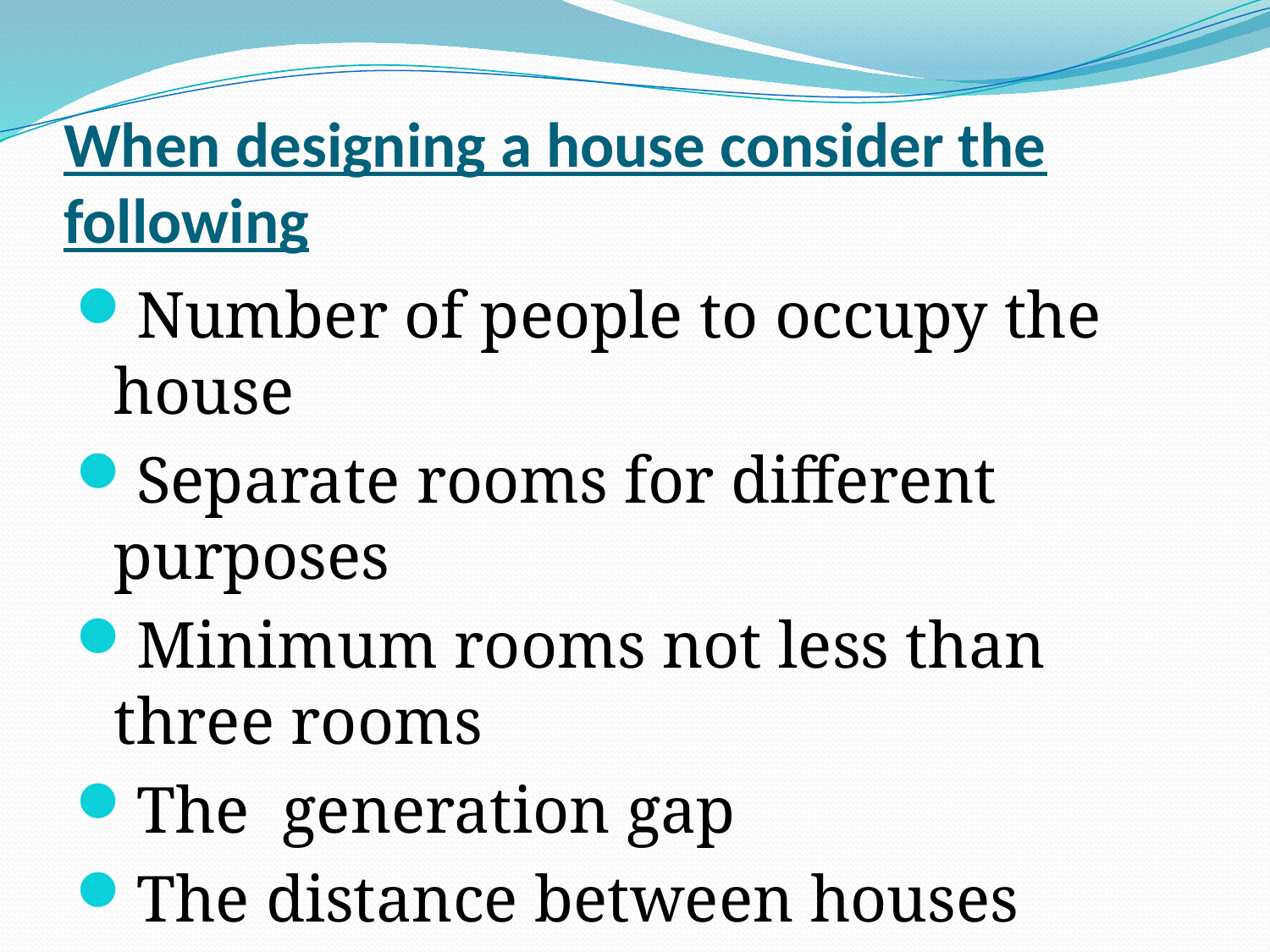

# When designing a house consider the following
Number of people to occupy the house
Separate rooms for different purposes
Minimum rooms not less than three rooms
The  generation gap
The distance between houses